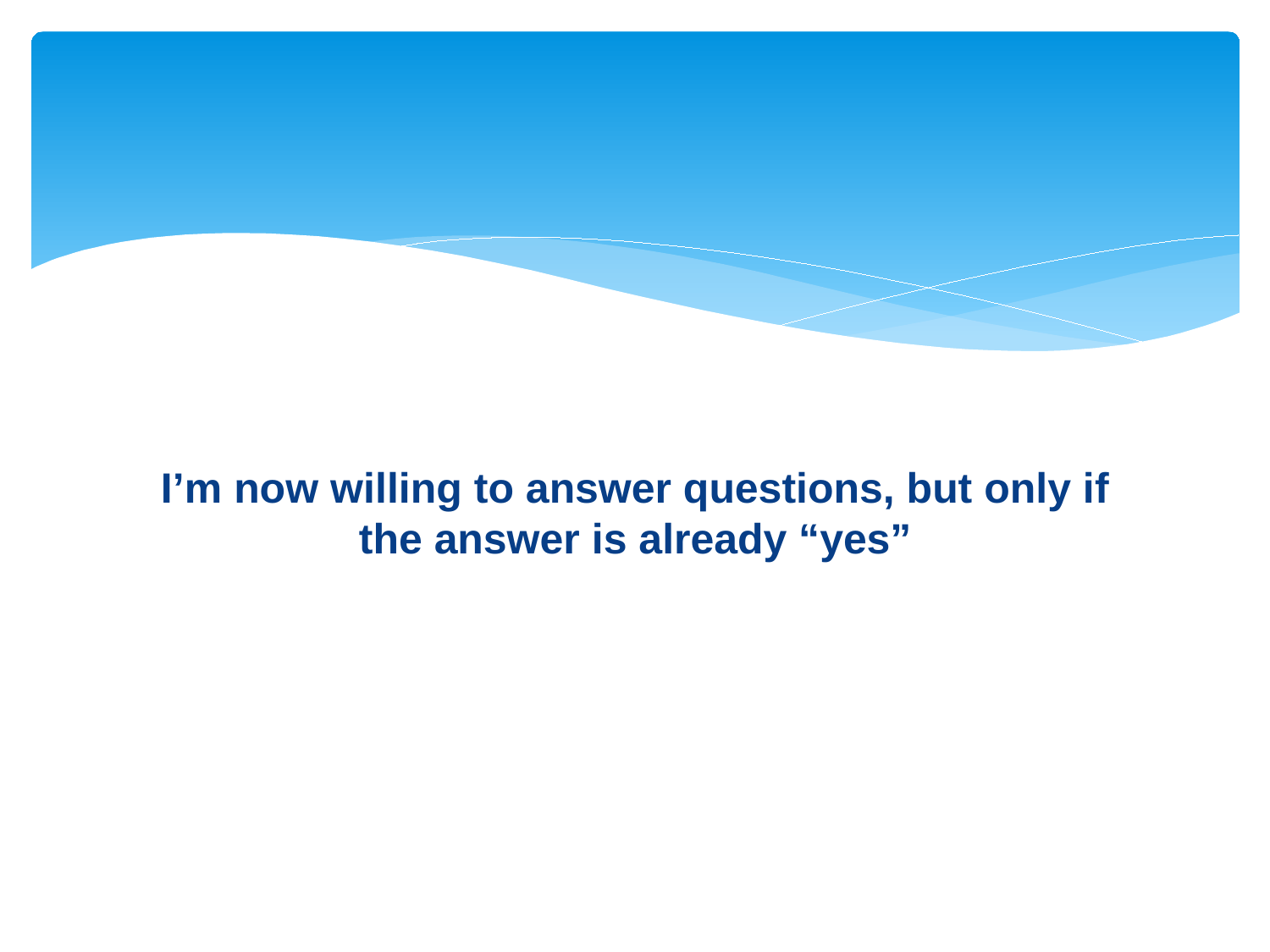

I’m now willing to answer questions, but only if the answer is already “yes”